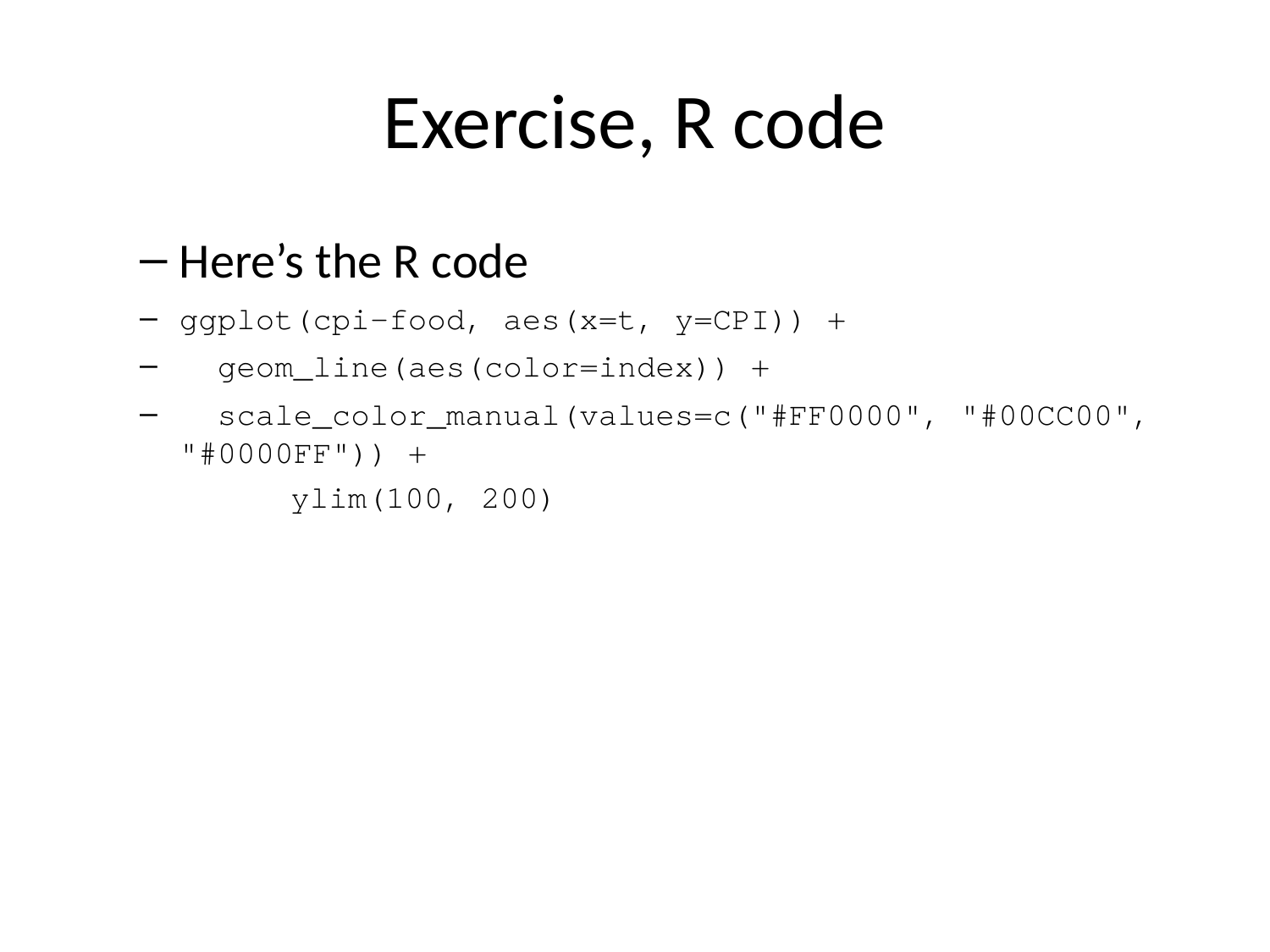

# Exercise, R code
Here’s the R code
ggplot(cpi-food, aes(x=t, y=CPI)) +
  geom_line(aes(color=index)) +
  scale_color_manual(values=c("#FF0000", "#00CC00", "#0000FF")) +
  ylim(100, 200)